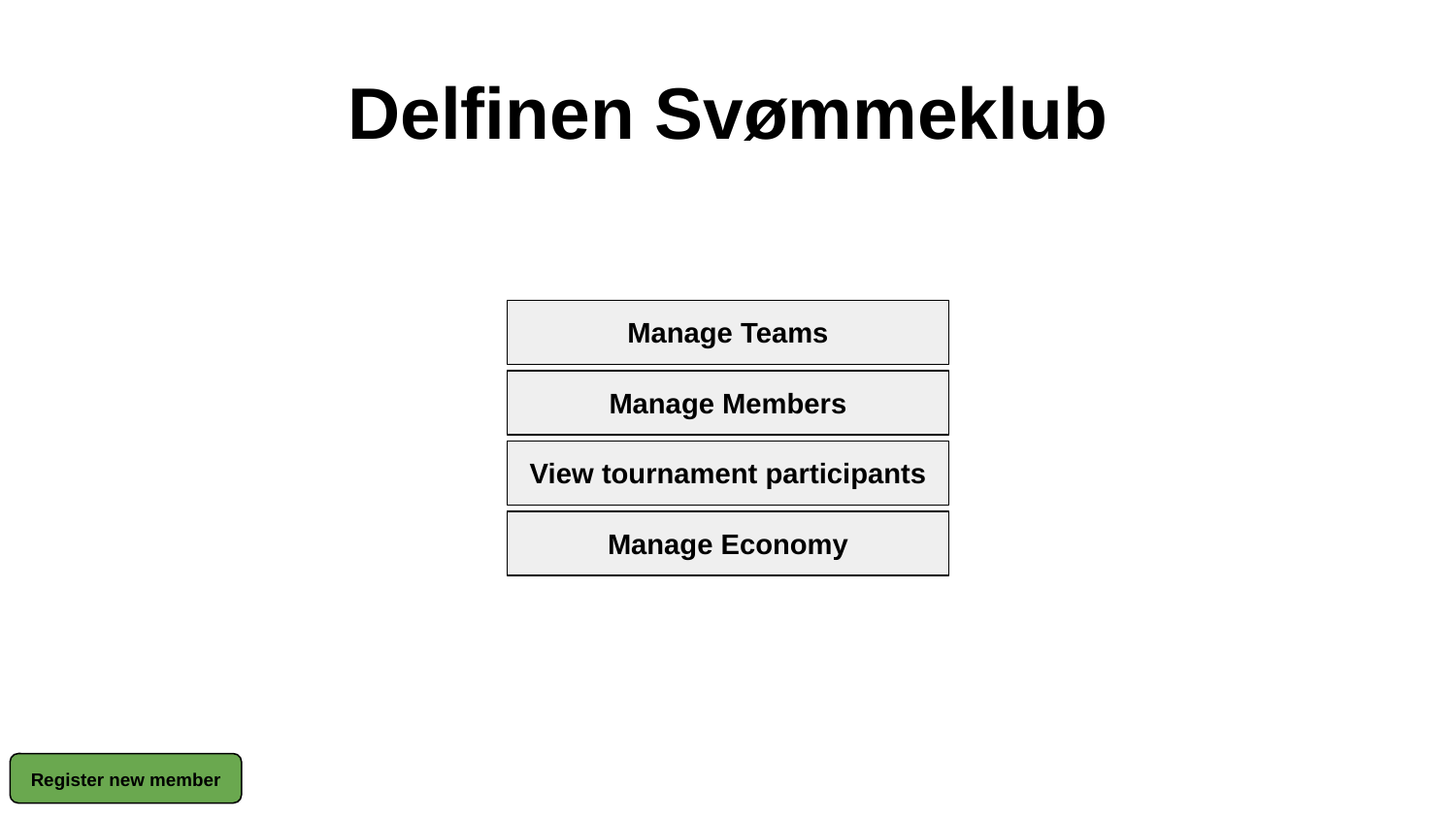

Delfinen Svømmeklub
Manage Teams
Manage Members
View tournament participants
Manage Economy
Register new member

Register new member